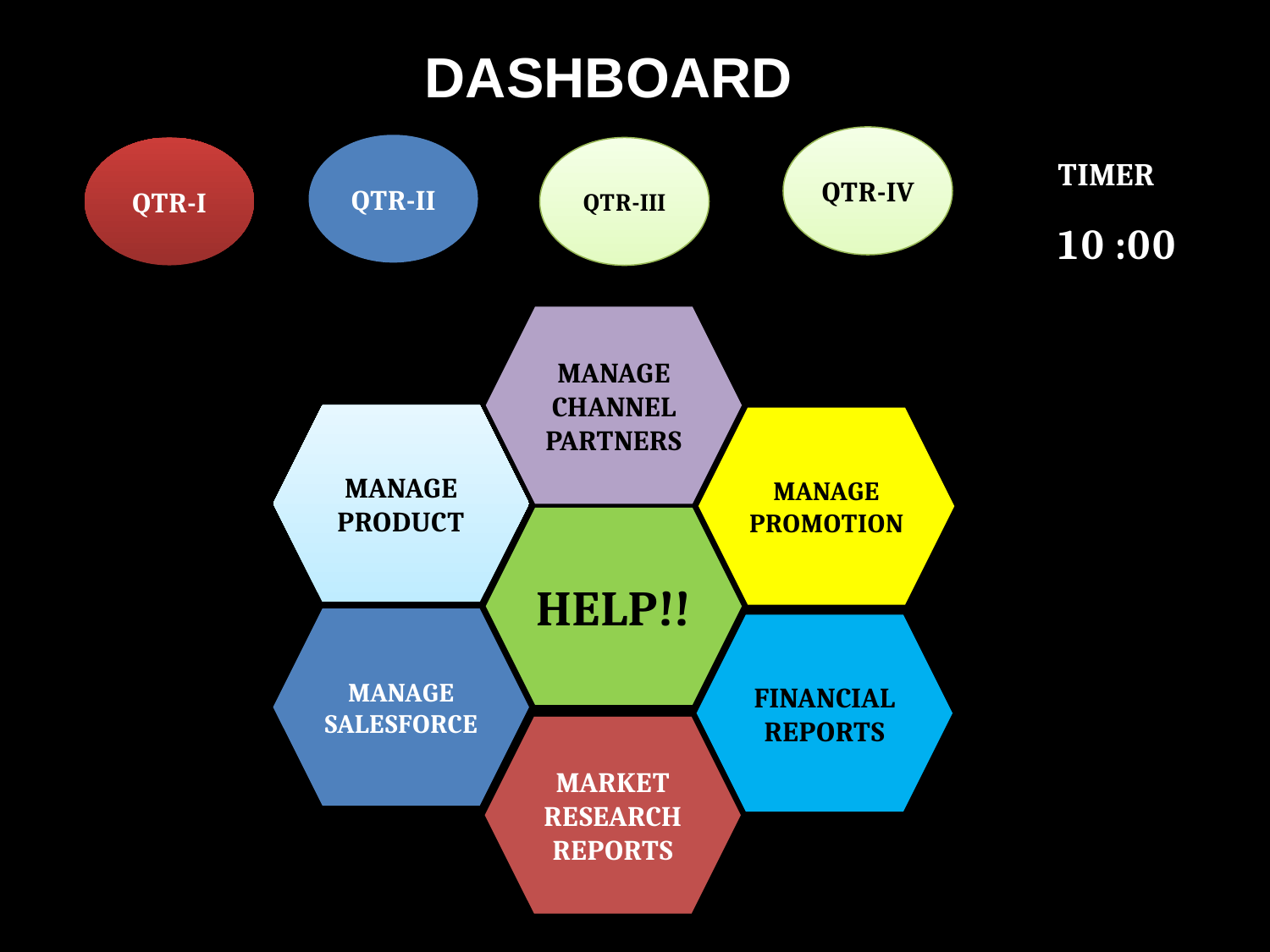

DASHBOARD
QTR-IV
QTR-II
QTR-I
QTR-III
TIMER
10 :00
MANAGE CHANNEL PARTNERS
MANAGE PRODUCT
MANAGE PROMOTION
HELP!!
MANAGE SALESFORCE
FINANCIAL REPORTS
MARKET RESEARCH REPORTS